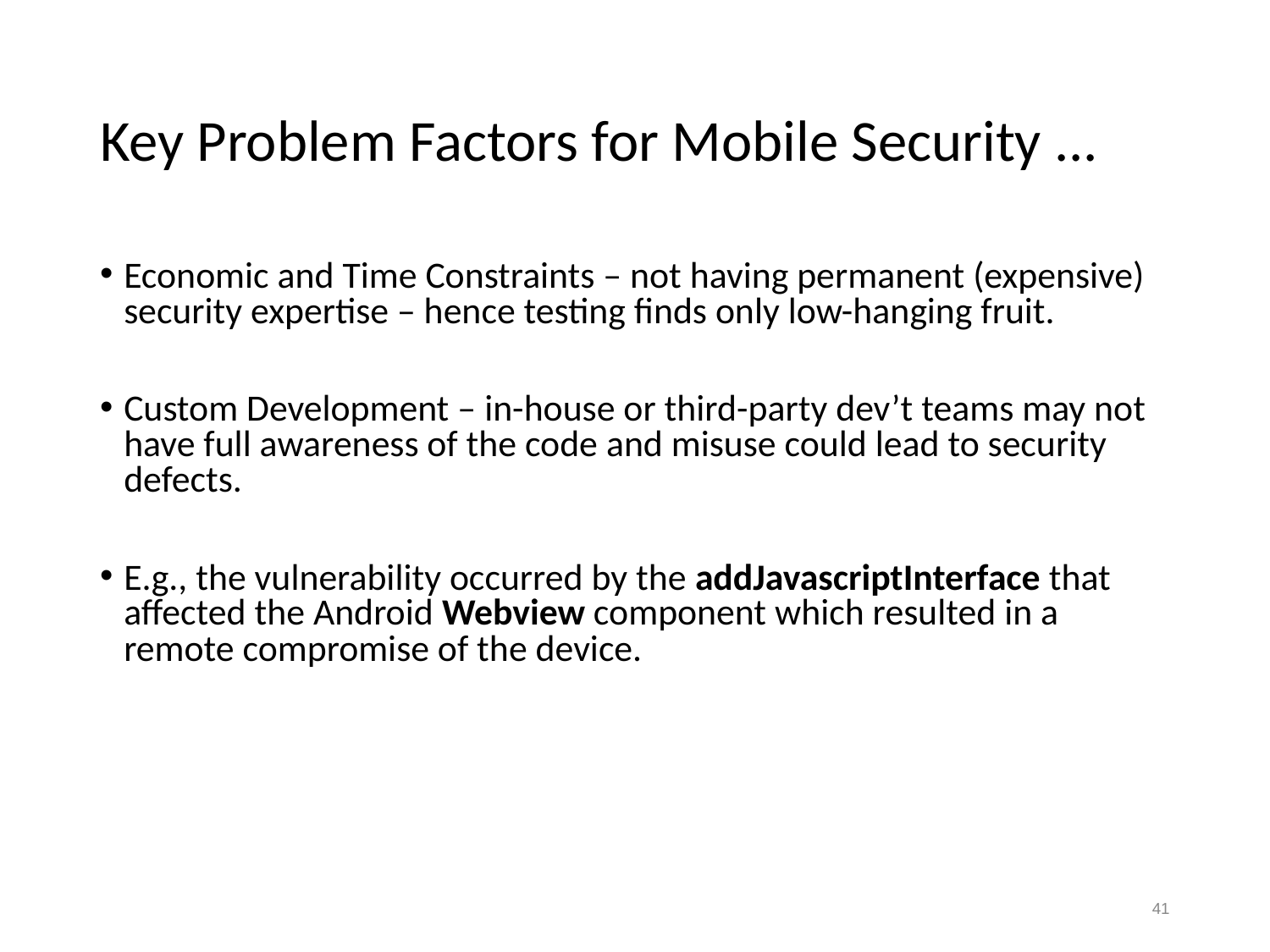

# Key Problem Factors for Mobile Security ...
Economic and Time Constraints – not having permanent (expensive) security expertise – hence testing finds only low-hanging fruit.

Custom Development – in-house or third-party dev’t teams may not have full awareness of the code and misuse could lead to security defects.

E.g., the vulnerability occurred by the addJavascriptInterface that affected the Android Webview component which resulted in a remote compromise of the device.
41